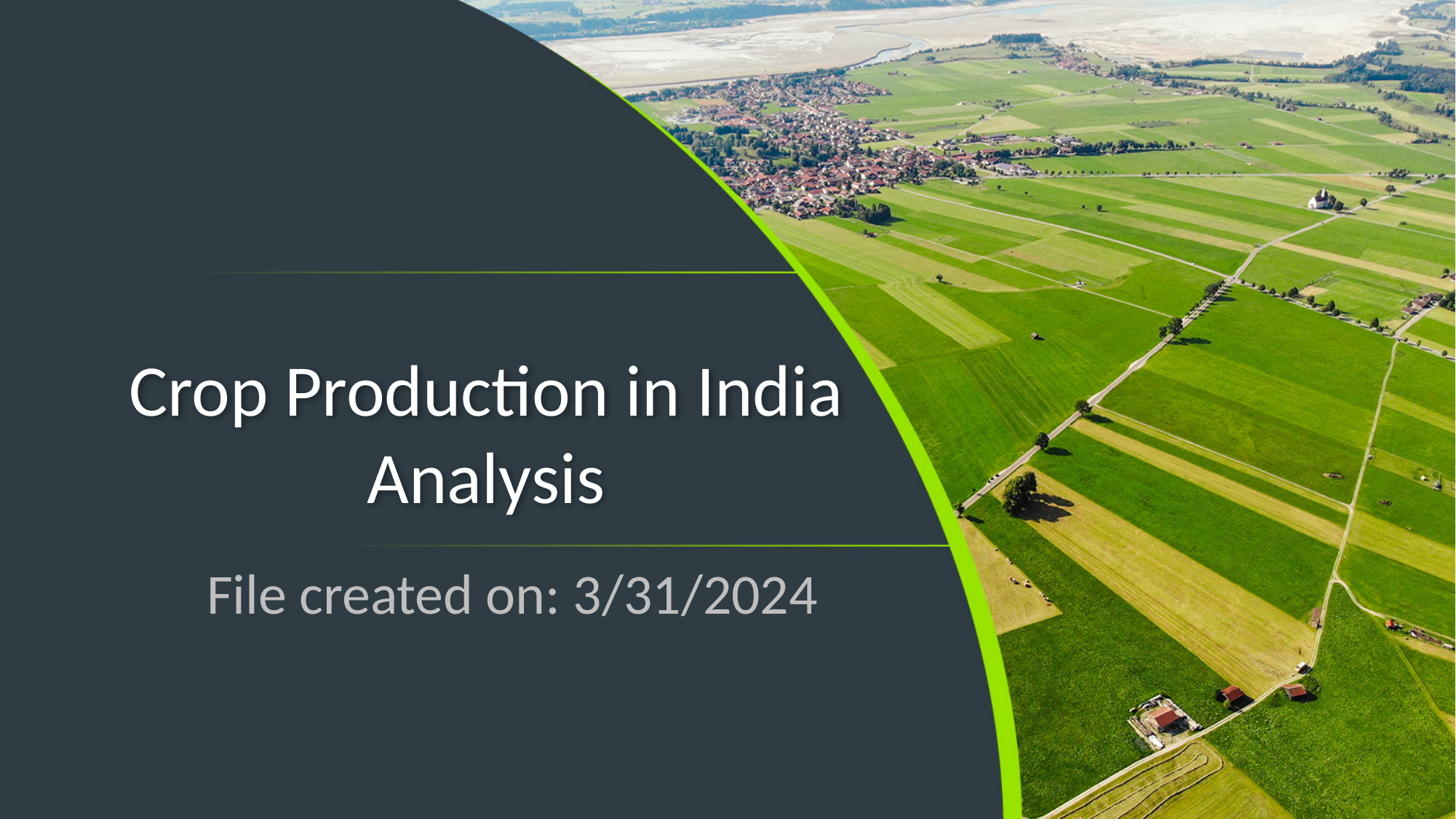

# Crop Production in India Analysis
File created on: 3/31/2024